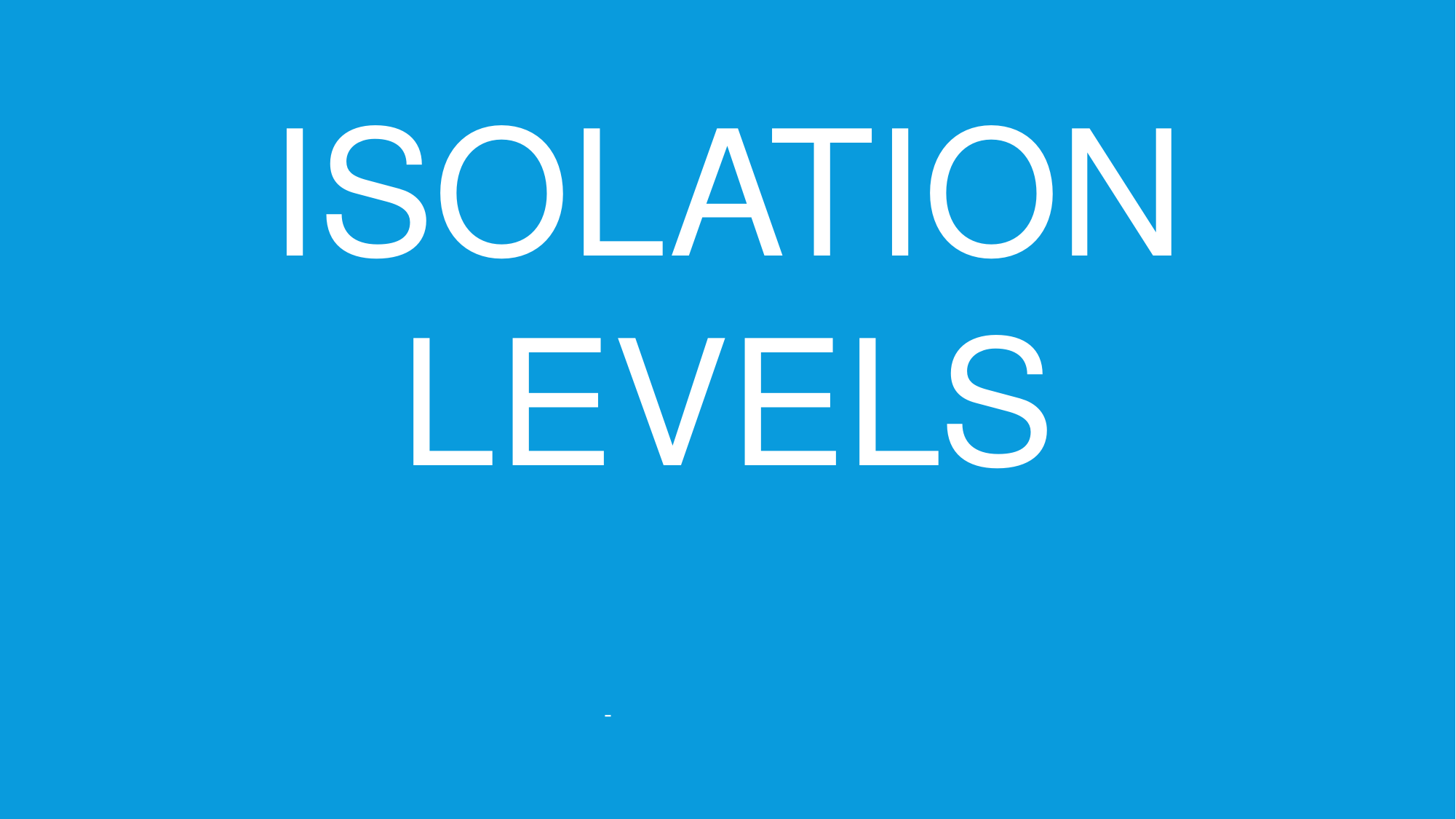

ISOLATION
LEVELS

Make your wagers!
You can wager up to the amount of your winnings,
but you must wager at least $100.